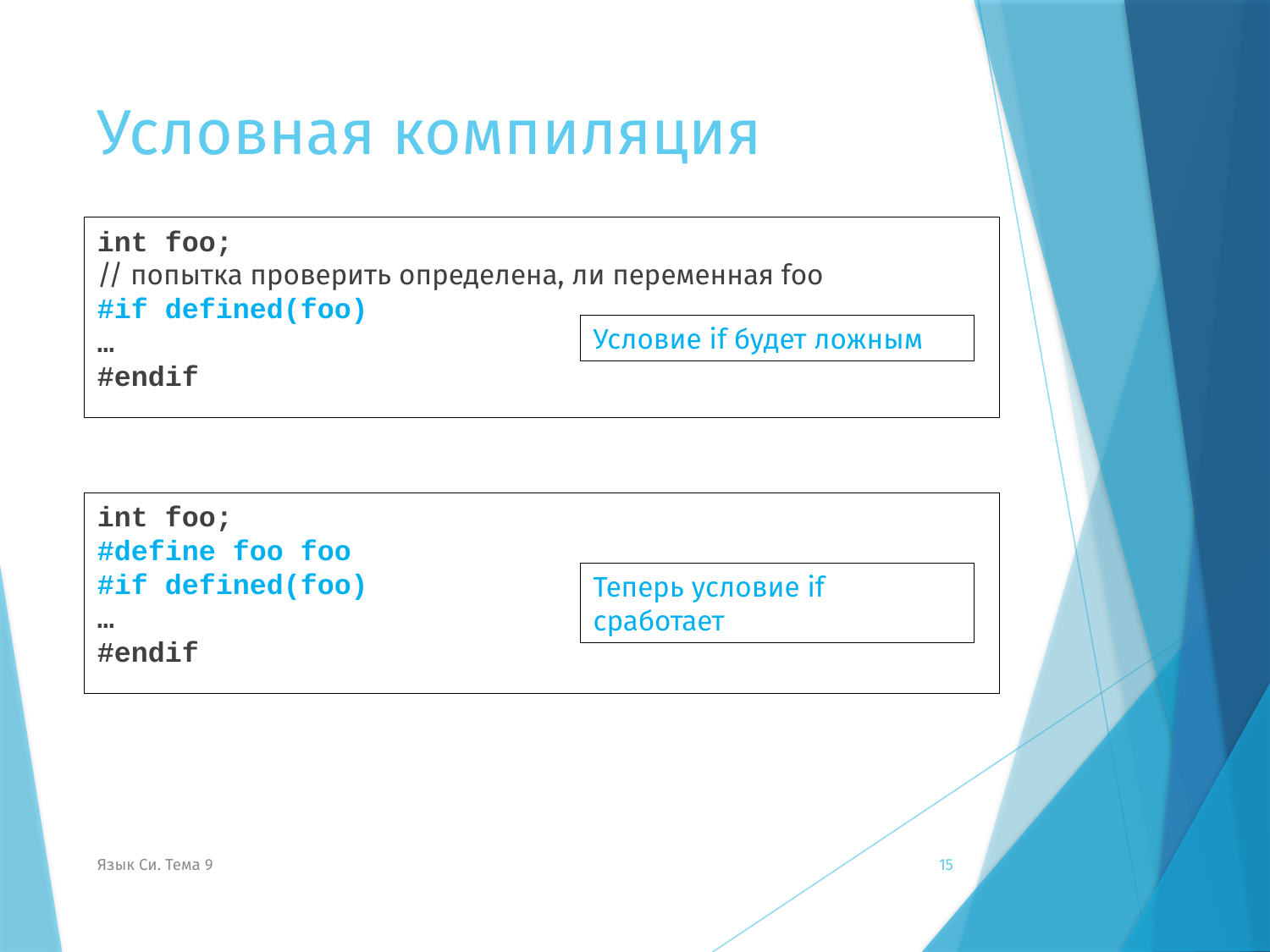

# Условная компиляция
int foo;
// попытка проверить определена, ли переменная foo
#if defined(foo)
…
#endif
Условие if будет ложным
int foo;
#define foo foo
#if defined(foo)
…
#endif
Теперь условие if сработает
Язык Си. Тема 9
15